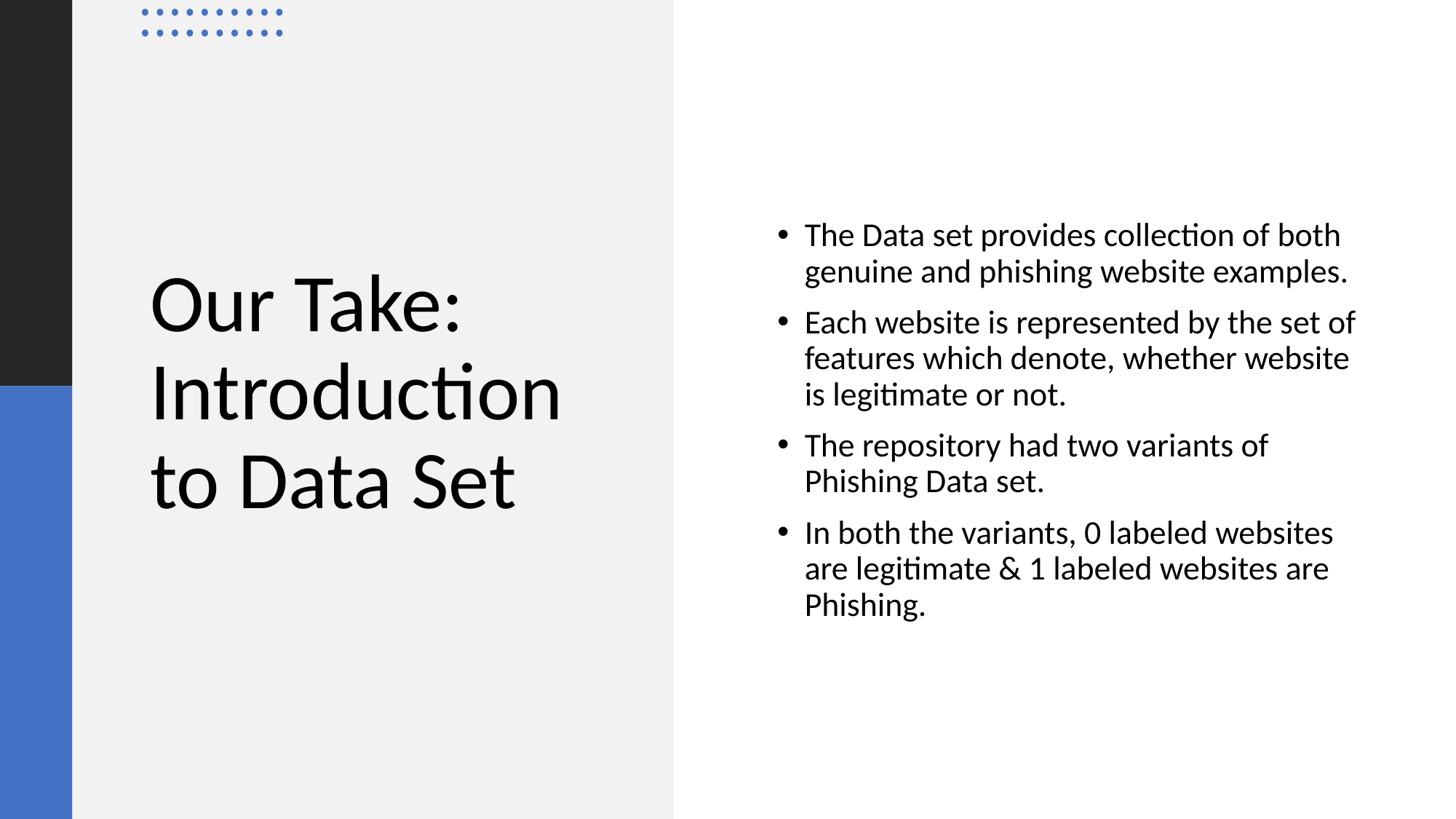

The Data set provides collection of both genuine and phishing website examples.
Each website is represented by the set of features which denote, whether website is legitimate or not.
The repository had two variants of Phishing Data set.
In both the variants, 0 labeled websites are legitimate & 1 labeled websites are Phishing.
# Our Take: Introduction to Data Set